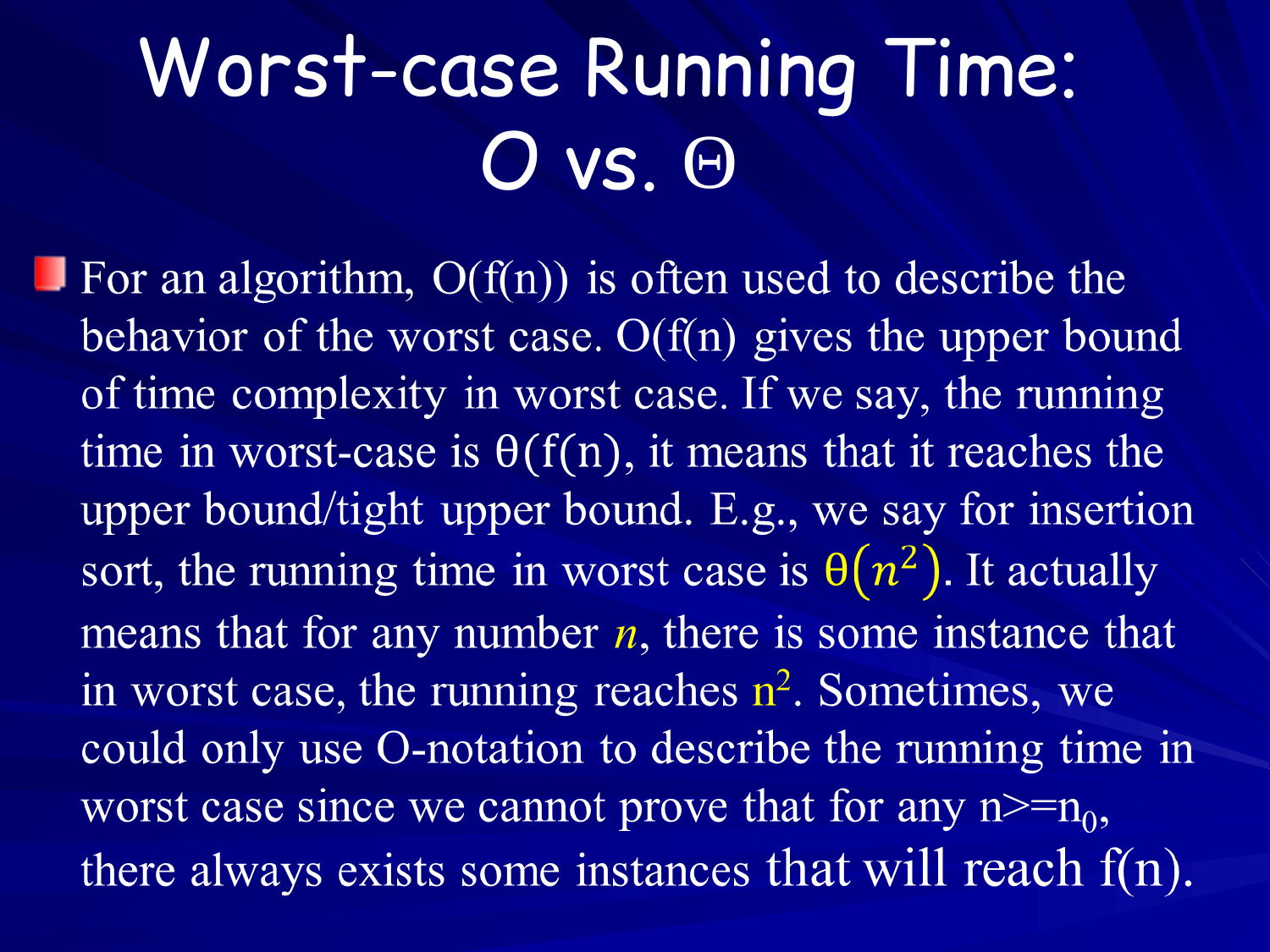

# Worst-case Running Time: O vs. Θ